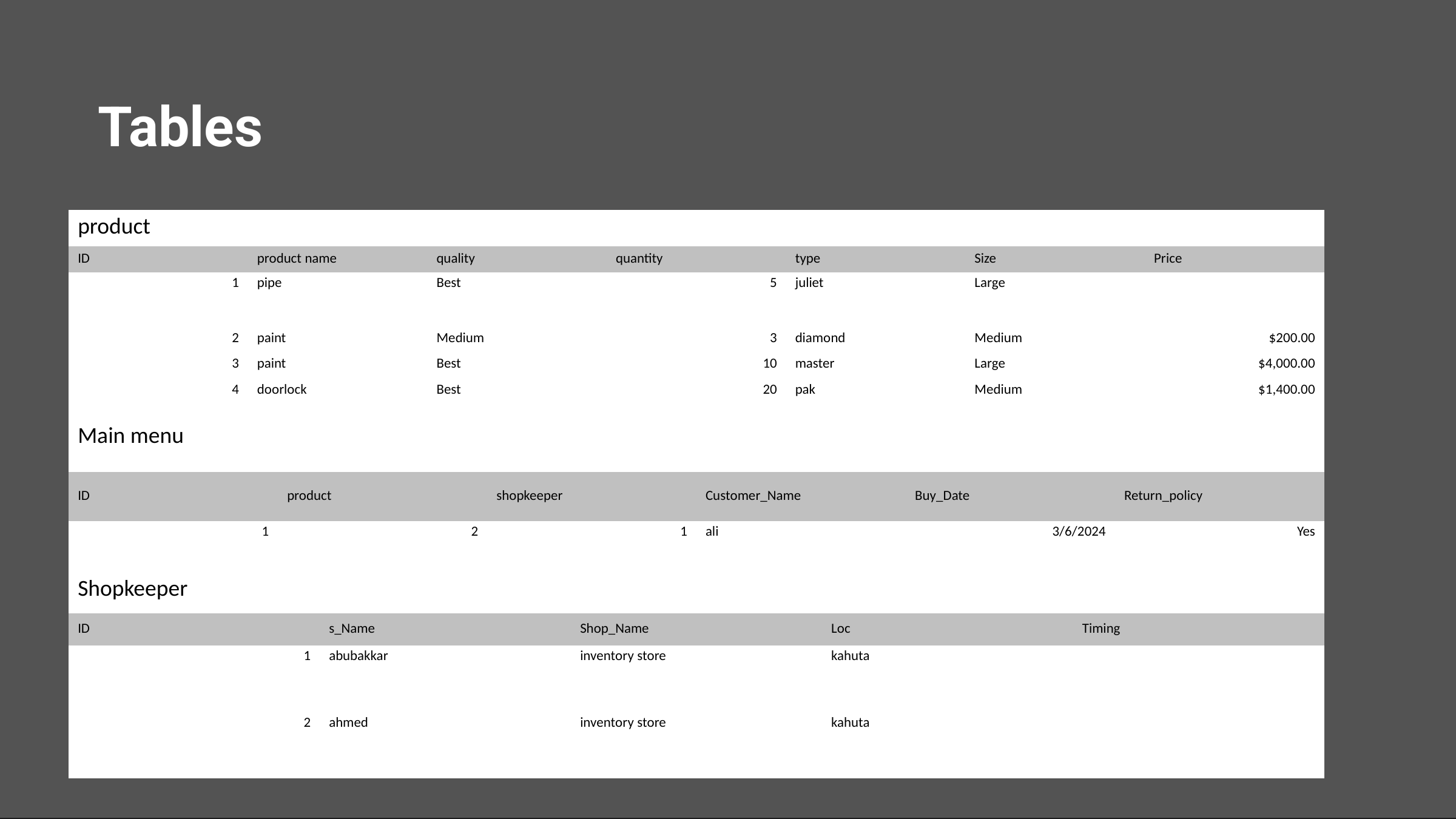

Tables
| product |  |  |  |  |  |  |
| --- | --- | --- | --- | --- | --- | --- |
| ID | product name | quality | quantity | type | Size | Price |
| 1 | pipe | Best | 5 | juliet | Large |  |
| 2 | paint | Medium | 3 | diamond | Medium | $200.00 |
| 3 | paint | Best | 10 | master | Large | $4,000.00 |
| 4 | doorlock | Best | 20 | pak | Medium | $1,400.00 |

| Main menu |  |  |  |  |  |
| --- | --- | --- | --- | --- | --- |
| ID | product | shopkeeper | Customer\_Name | Buy\_Date | Return\_policy |
| 1 | 2 | 1 | ali | 3/6/2024 | Yes |

| Shopkeeper |  |  |  |  |
| --- | --- | --- | --- | --- |
| ID | s\_Name | Shop\_Name | Loc | Timing |
| 1 | abubakkar | inventory store | kahuta |  |
| 2 | ahmed | inventory store | kahuta |  |